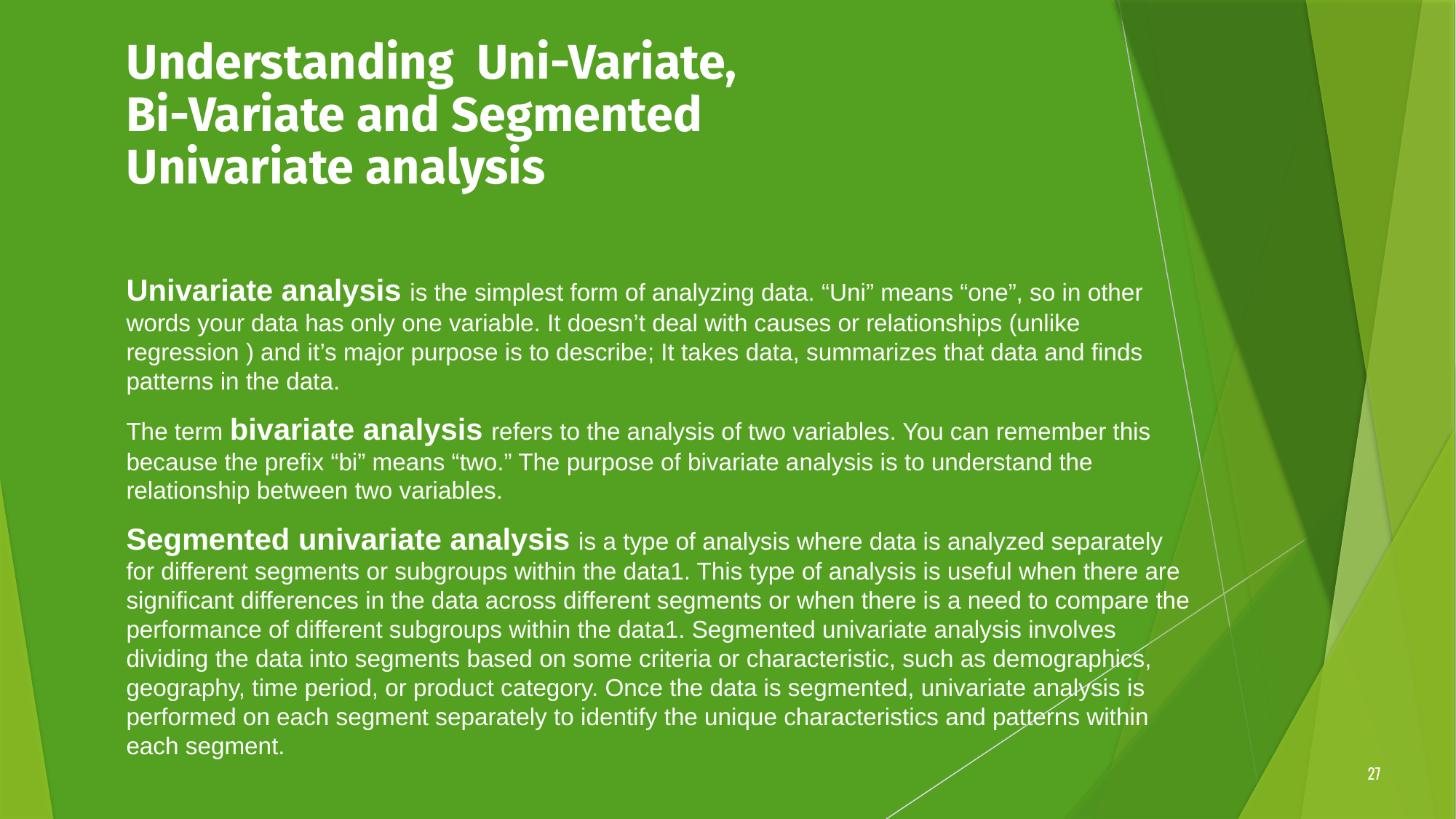

# Understanding  Uni-Variate, Bi-Variate and Segmented Univariate analysis
Univariate analysis is the simplest form of analyzing data. “Uni” means “one”, so in other words your data has only one variable. It doesn’t deal with causes or relationships (unlike regression ) and it’s major purpose is to describe; It takes data, summarizes that data and finds patterns in the data.
The term bivariate analysis refers to the analysis of two variables. You can remember this because the prefix “bi” means “two.” The purpose of bivariate analysis is to understand the relationship between two variables.
Segmented univariate analysis is a type of analysis where data is analyzed separately for different segments or subgroups within the data1. This type of analysis is useful when there are significant differences in the data across different segments or when there is a need to compare the performance of different subgroups within the data1. Segmented univariate analysis involves dividing the data into segments based on some criteria or characteristic, such as demographics, geography, time period, or product category. Once the data is segmented, univariate analysis is performed on each segment separately to identify the unique characteristics and patterns within each segment.
27